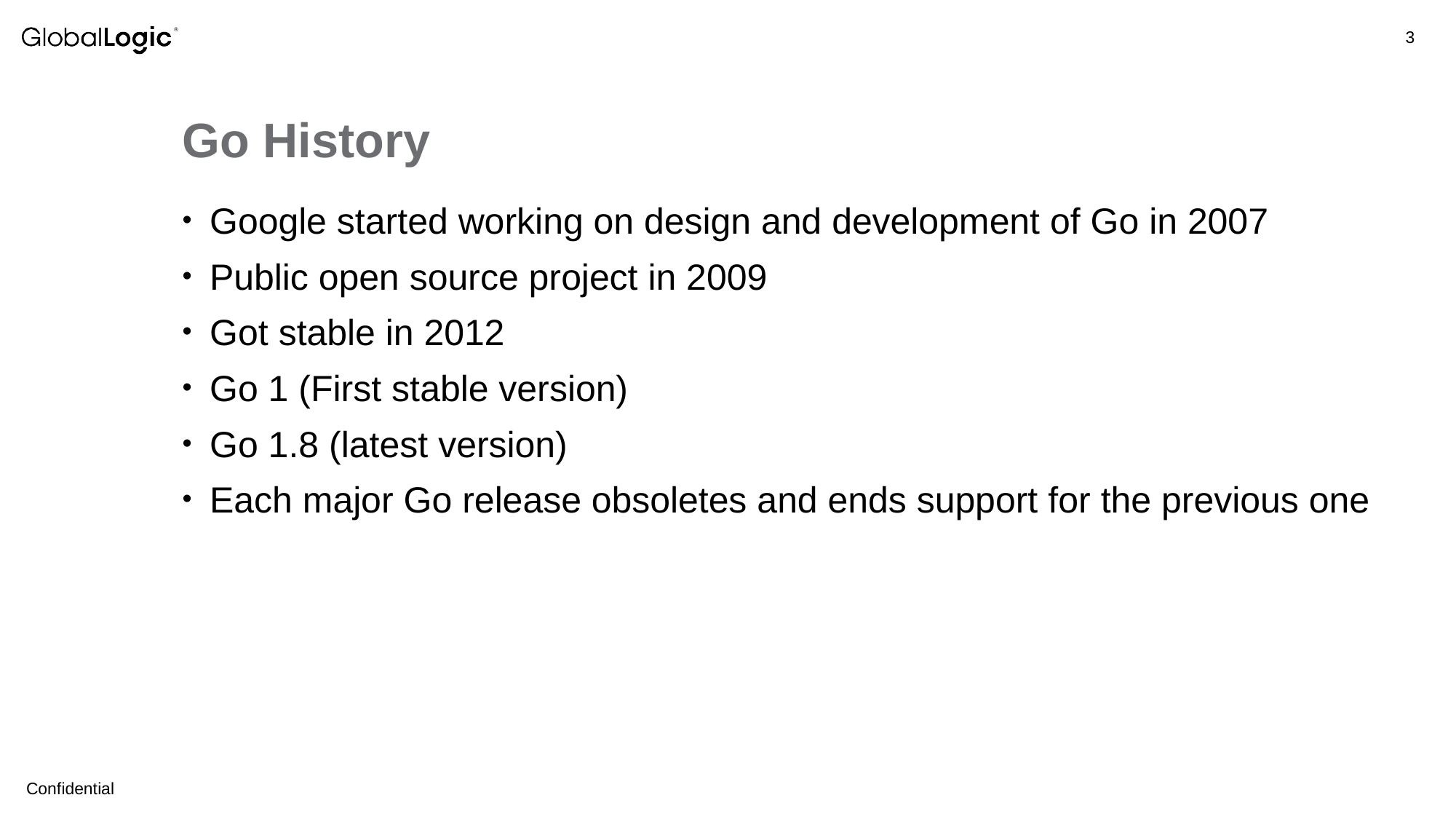

# Go History
Google started working on design and development of Go in 2007
Public open source project in 2009
Got stable in 2012
Go 1 (First stable version)
Go 1.8 (latest version)
Each major Go release obsoletes and ends support for the previous one